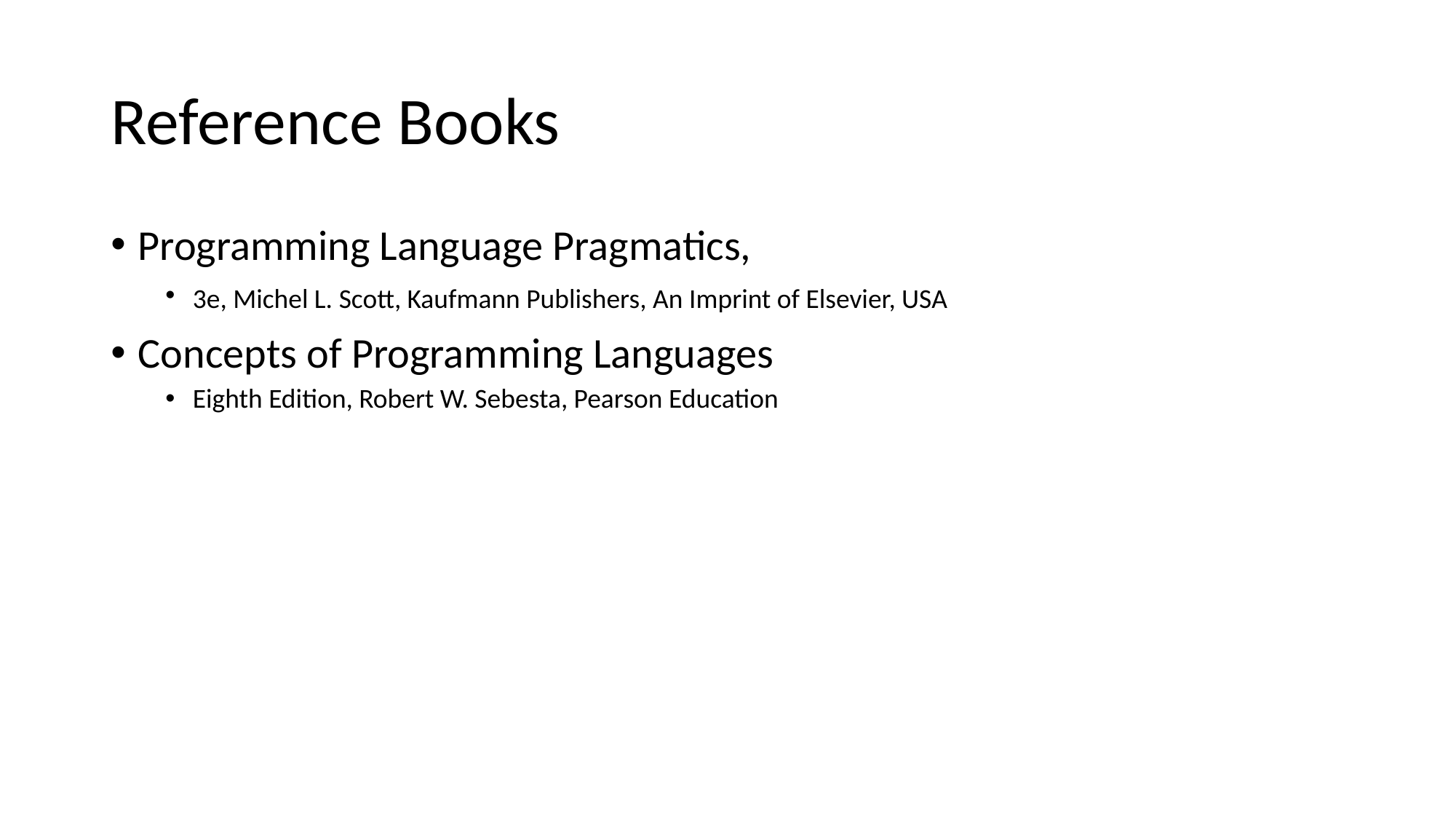

# Reference Books
Programming Language Pragmatics,
3e, Michel L. Scott, Kaufmann Publishers, An Imprint of Elsevier, USA
Concepts of Programming Languages
Eighth Edition, Robert W. Sebesta, Pearson Education